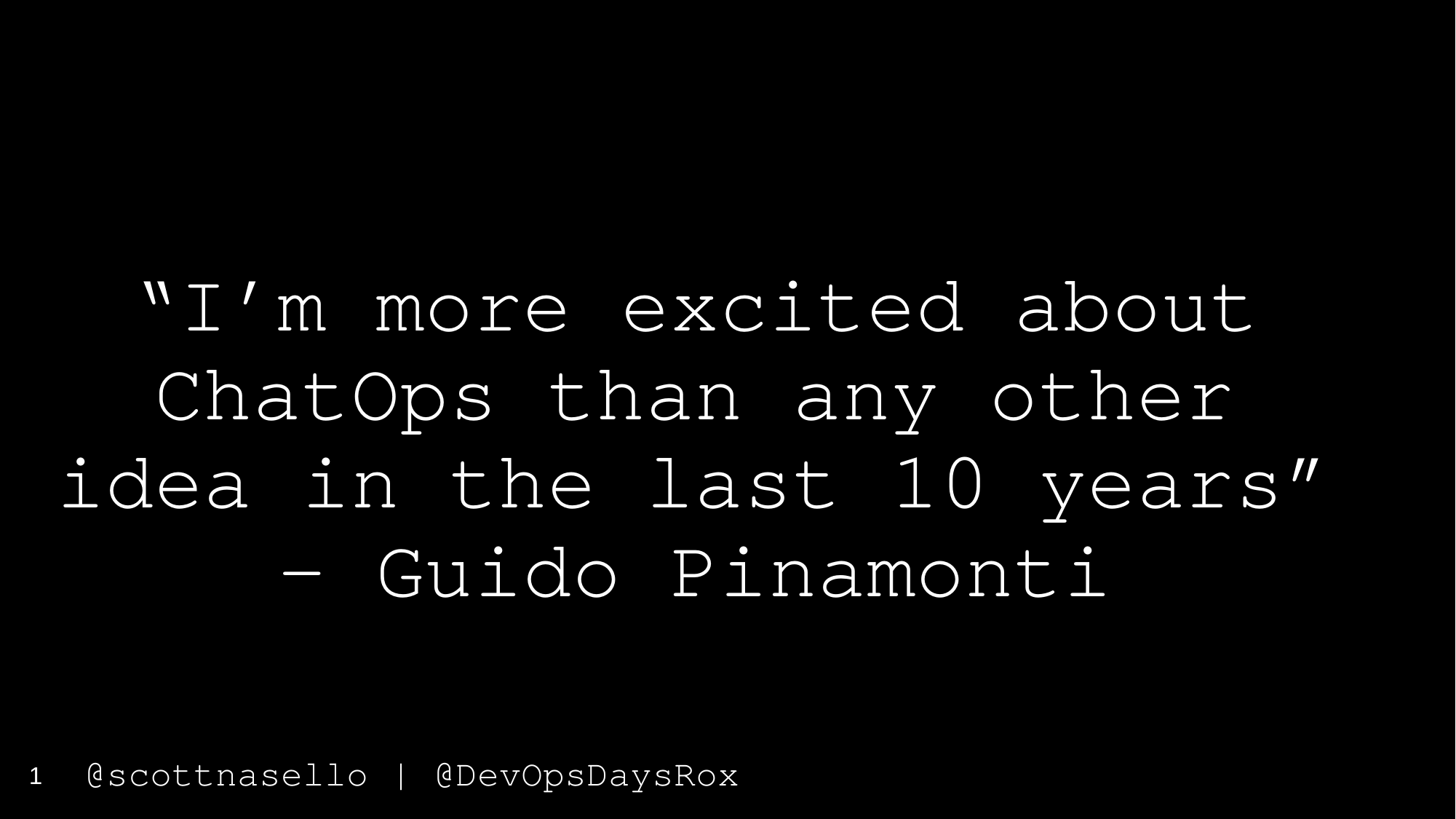

# “I’m more excited about ChatOps than any other idea in the last 10 years” – Guido Pinamonti
1